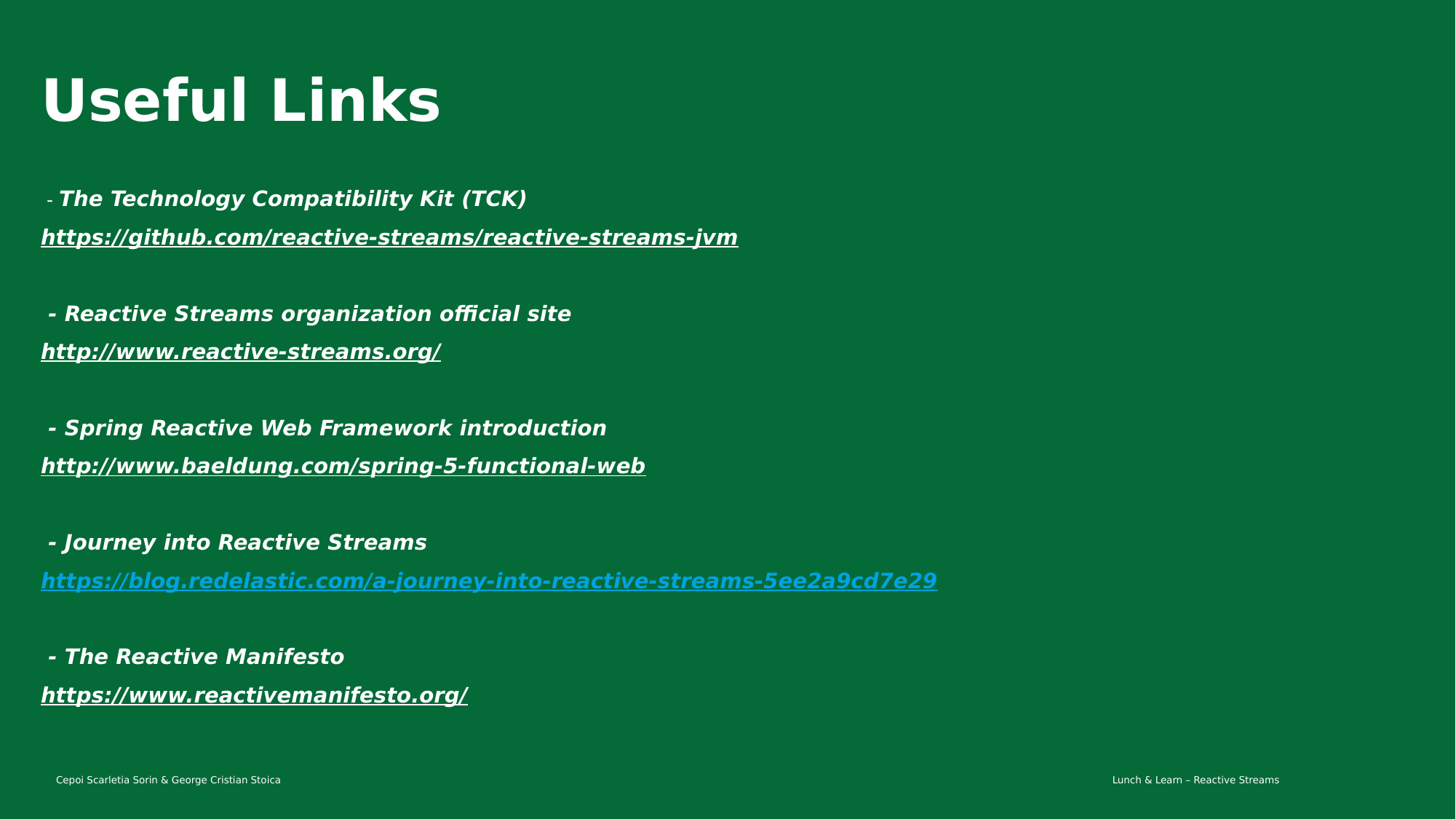

# Useful Links
 - The Technology Compatibility Kit (TCK)
https://github.com/reactive-streams/reactive-streams-jvm

 - Reactive Streams organization official site
http://www.reactive-streams.org/

 - Spring Reactive Web Framework introduction
http://www.baeldung.com/spring-5-functional-web

 - Journey into Reactive Streams
https://blog.redelastic.com/a-journey-into-reactive-streams-5ee2a9cd7e29

 - The Reactive Manifesto
https://www.reactivemanifesto.org/